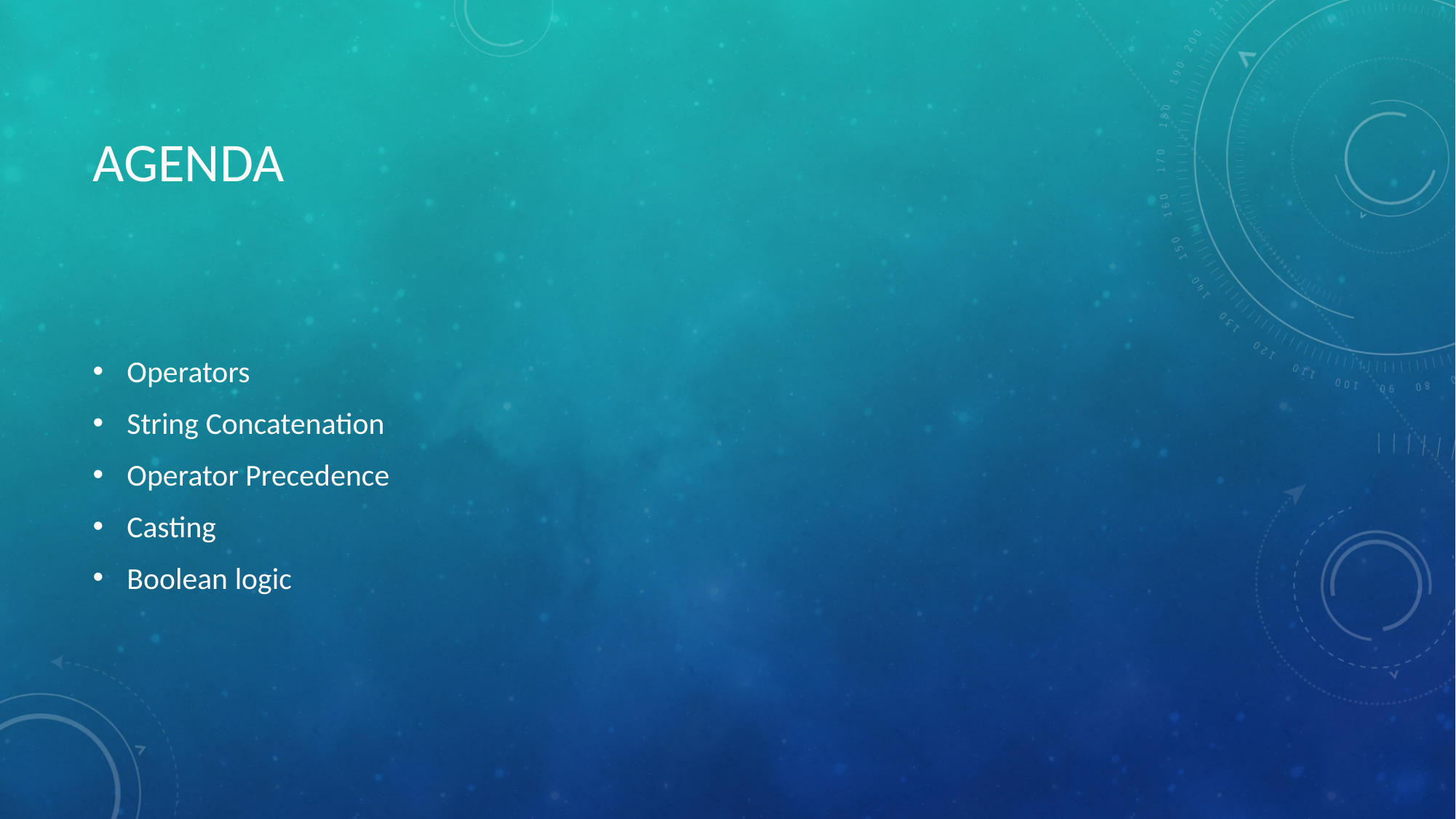

# agenda
Operators
String Concatenation
Operator Precedence
Casting
Boolean logic